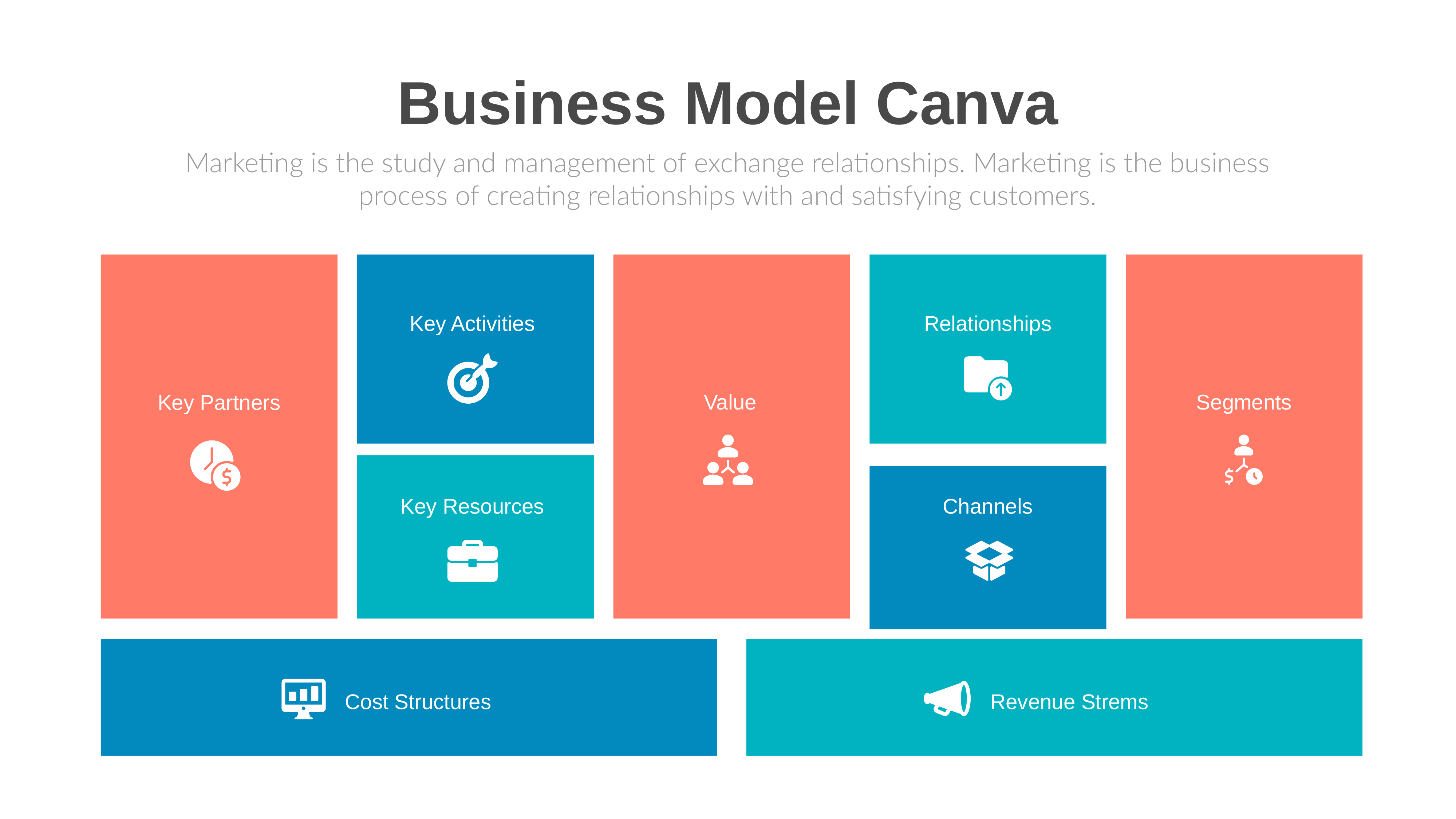

Business Model Canva
Marketing is the study and management of exchange relationships. Marketing is the business process of creating relationships with and satisfying customers.

Key Activities
Relationships

Value
Segments
Key Partners

Key Resources
Channels

Cost Structures
Revenue Strems